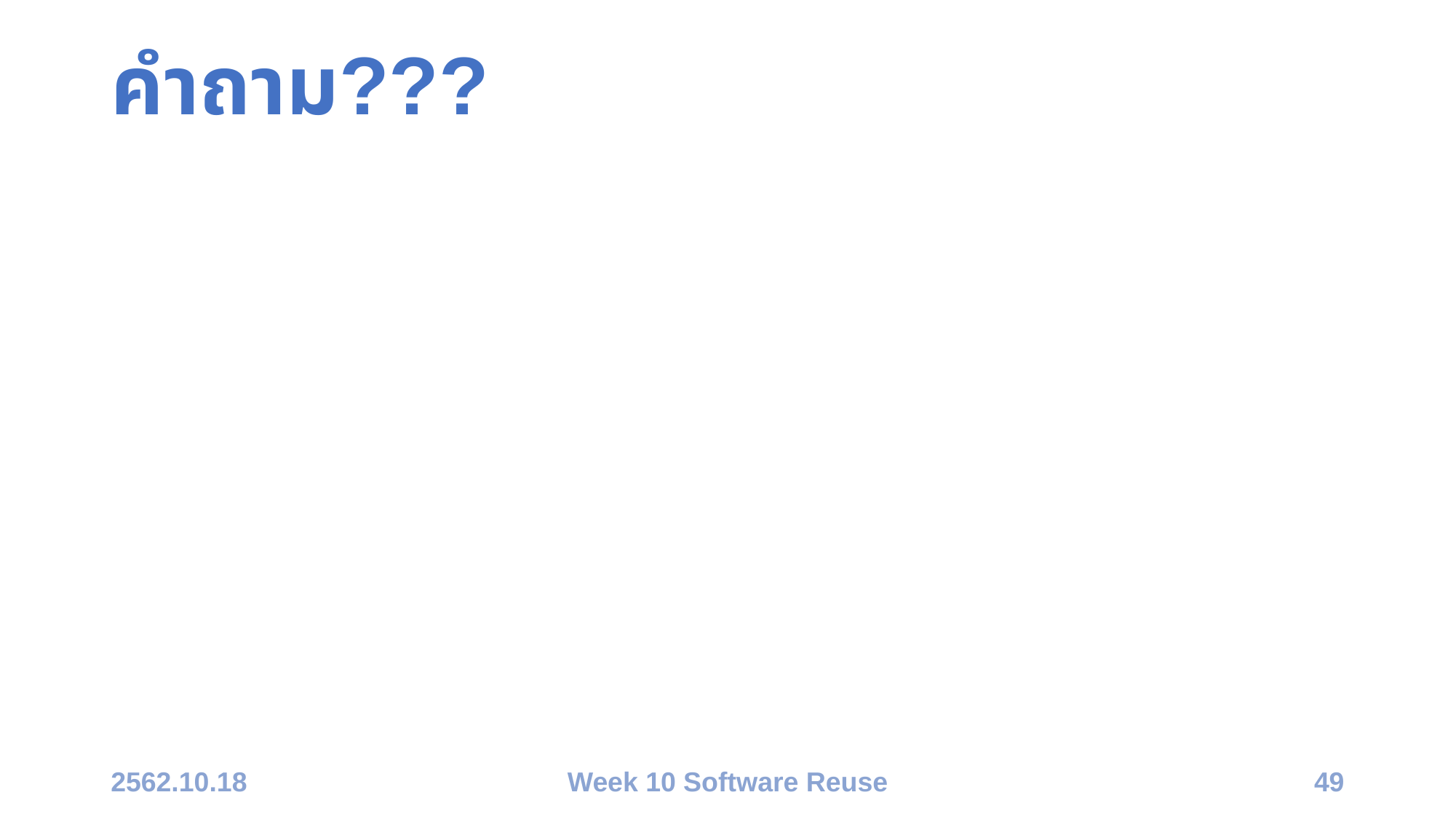

# คำถาม???

2562.10.18
Week 10 Software Reuse
49